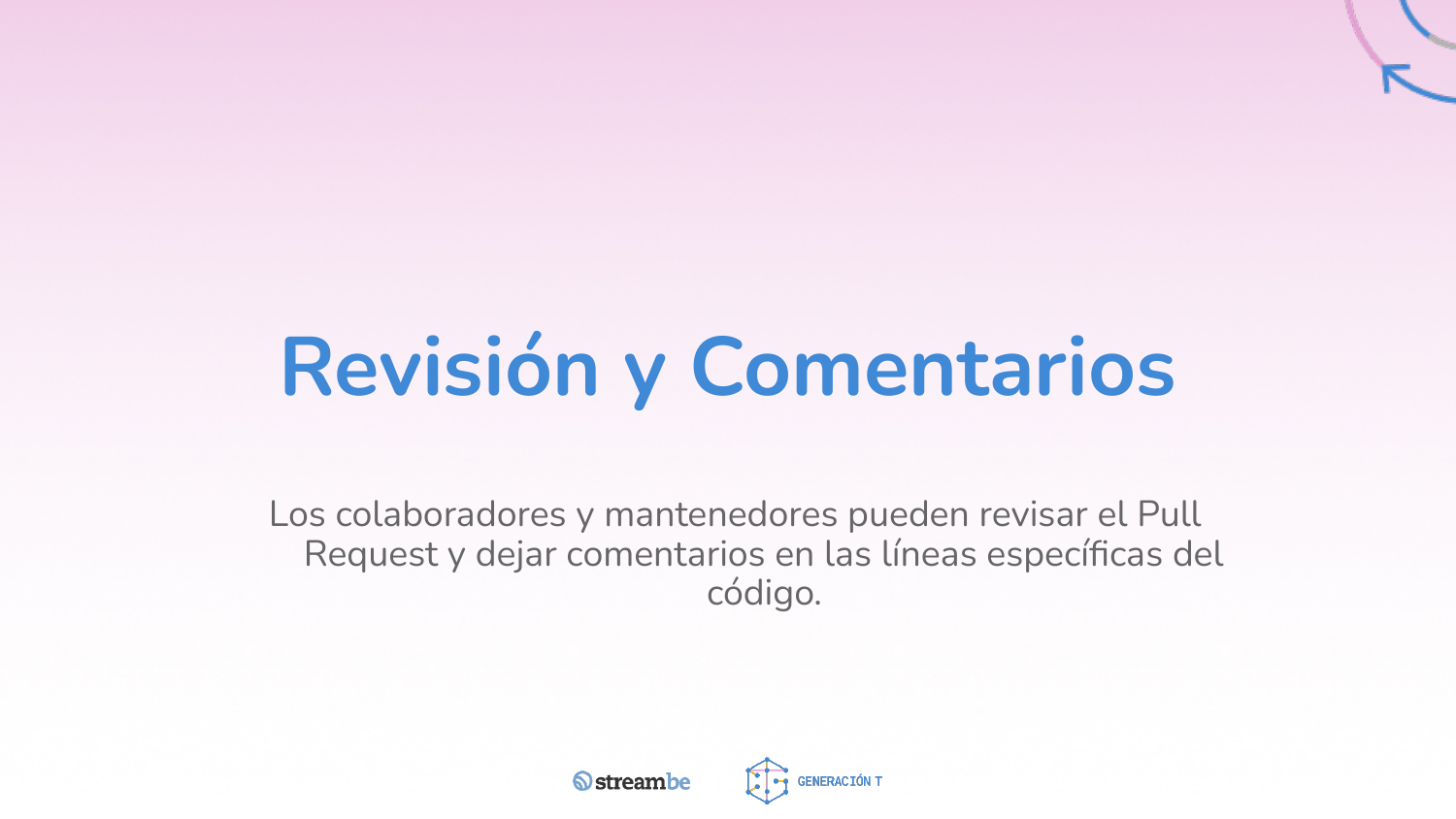

# Revisión y Comentarios

Los colaboradores y mantenedores pueden revisar el Pull Request y dejar comentarios en las líneas específicas del código.